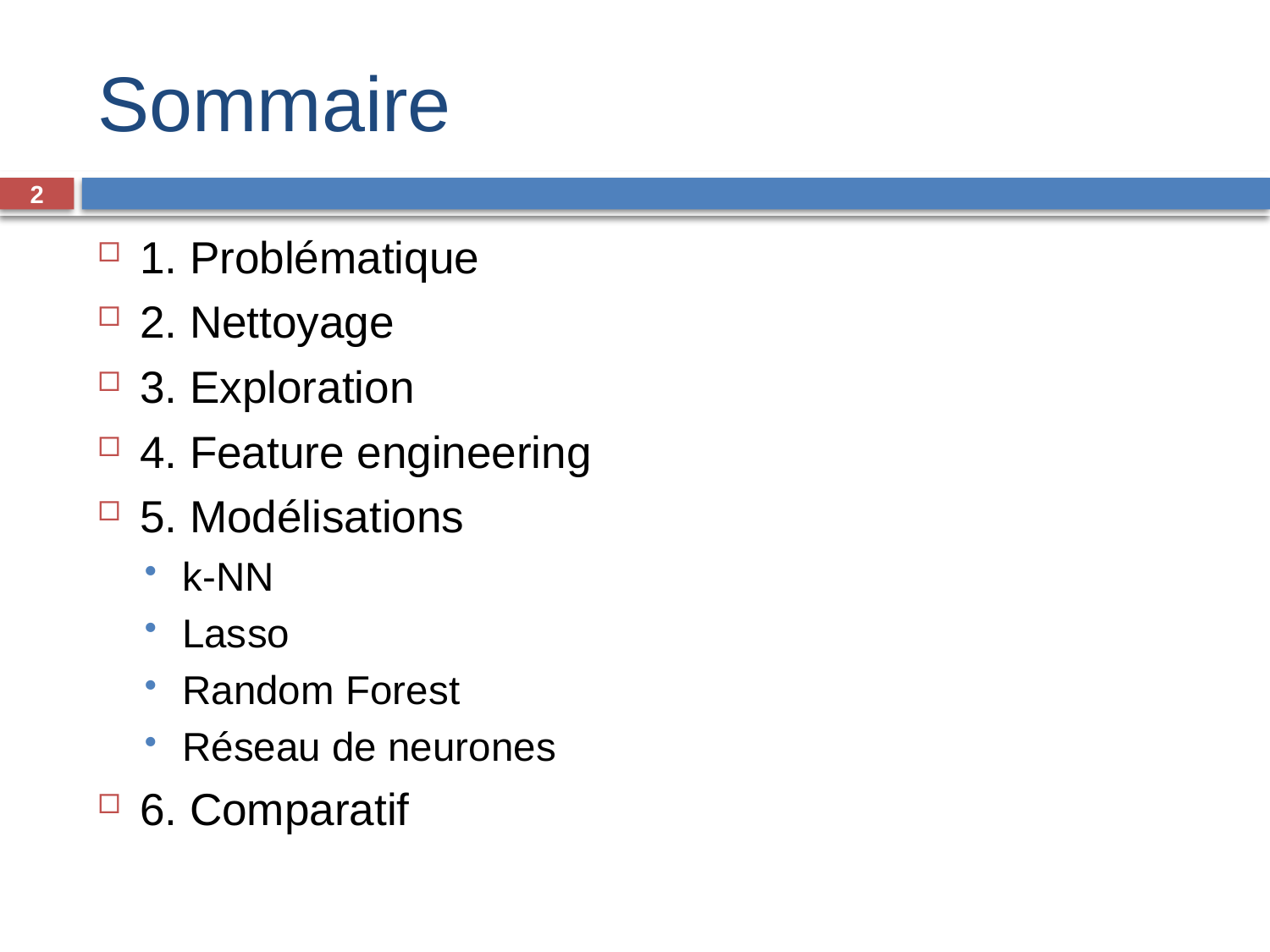

# Sommaire
2
1. Problématique
2. Nettoyage
3. Exploration
4. Feature engineering
5. Modélisations
k-NN
Lasso
Random Forest
Réseau de neurones
6. Comparatif